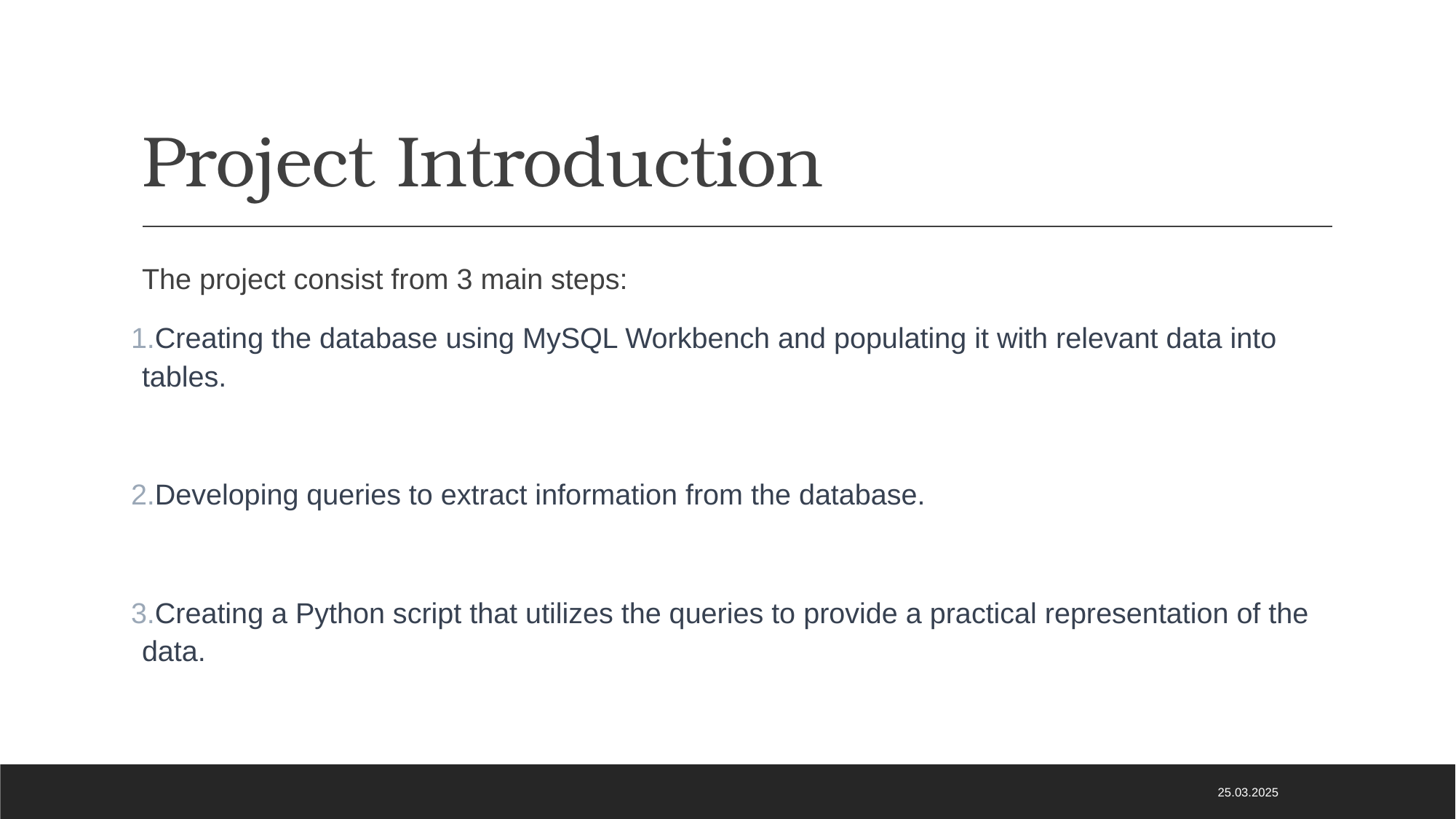

# Project Introduction
The project consist from 3 main steps:
Creating the database using MySQL Workbench and populating it with relevant data into tables.

Developing queries to extract information from the database.

Creating a Python script that utilizes the queries to provide a practical representation of the data.

25.03.2025